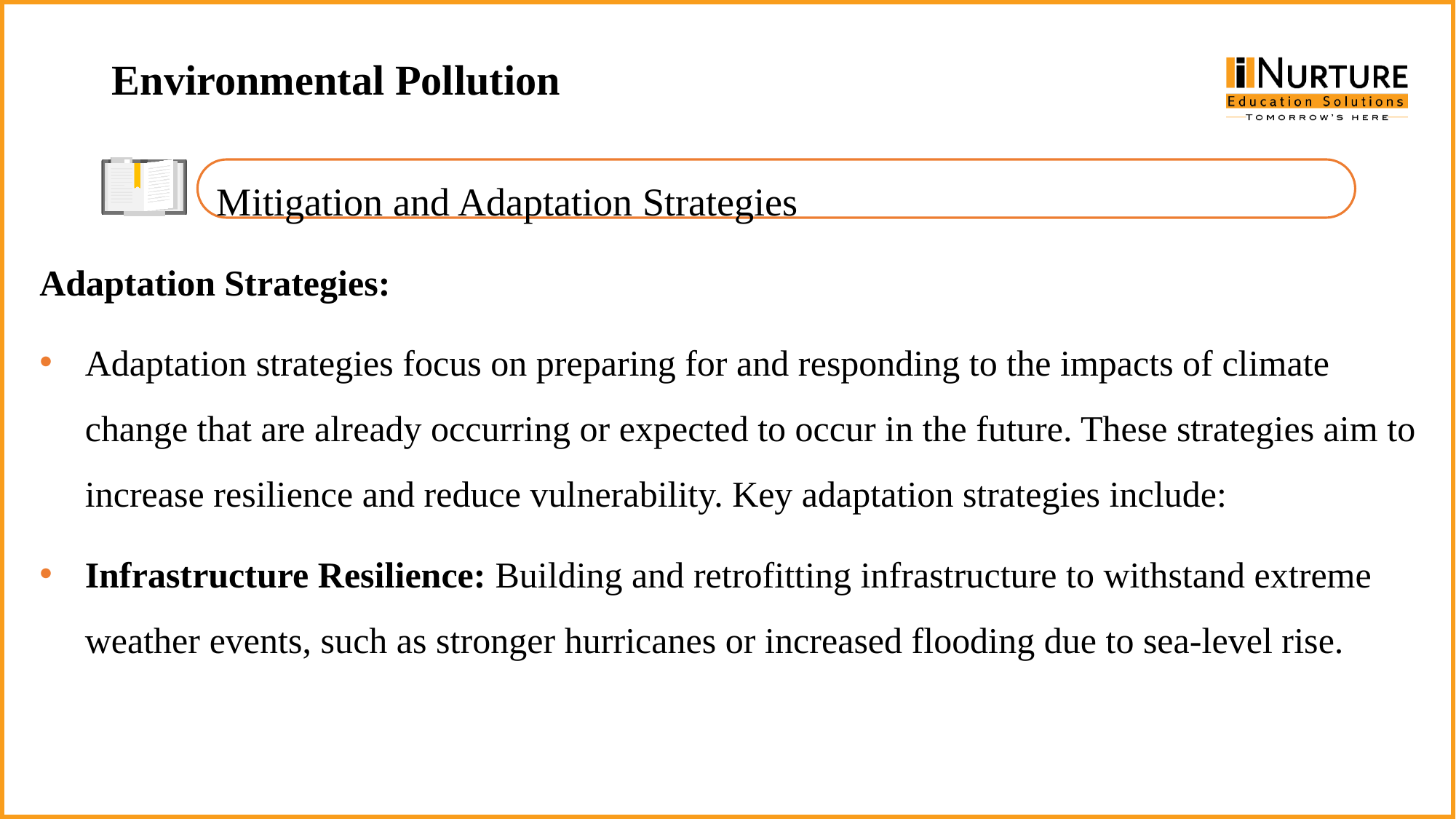

Environmental Pollution
Mitigation and Adaptation Strategies

Adaptation Strategies:
Adaptation strategies focus on preparing for and responding to the impacts of climate change that are already occurring or expected to occur in the future. These strategies aim to increase resilience and reduce vulnerability. Key adaptation strategies include:
Infrastructure Resilience: Building and retrofitting infrastructure to withstand extreme weather events, such as stronger hurricanes or increased flooding due to sea-level rise.